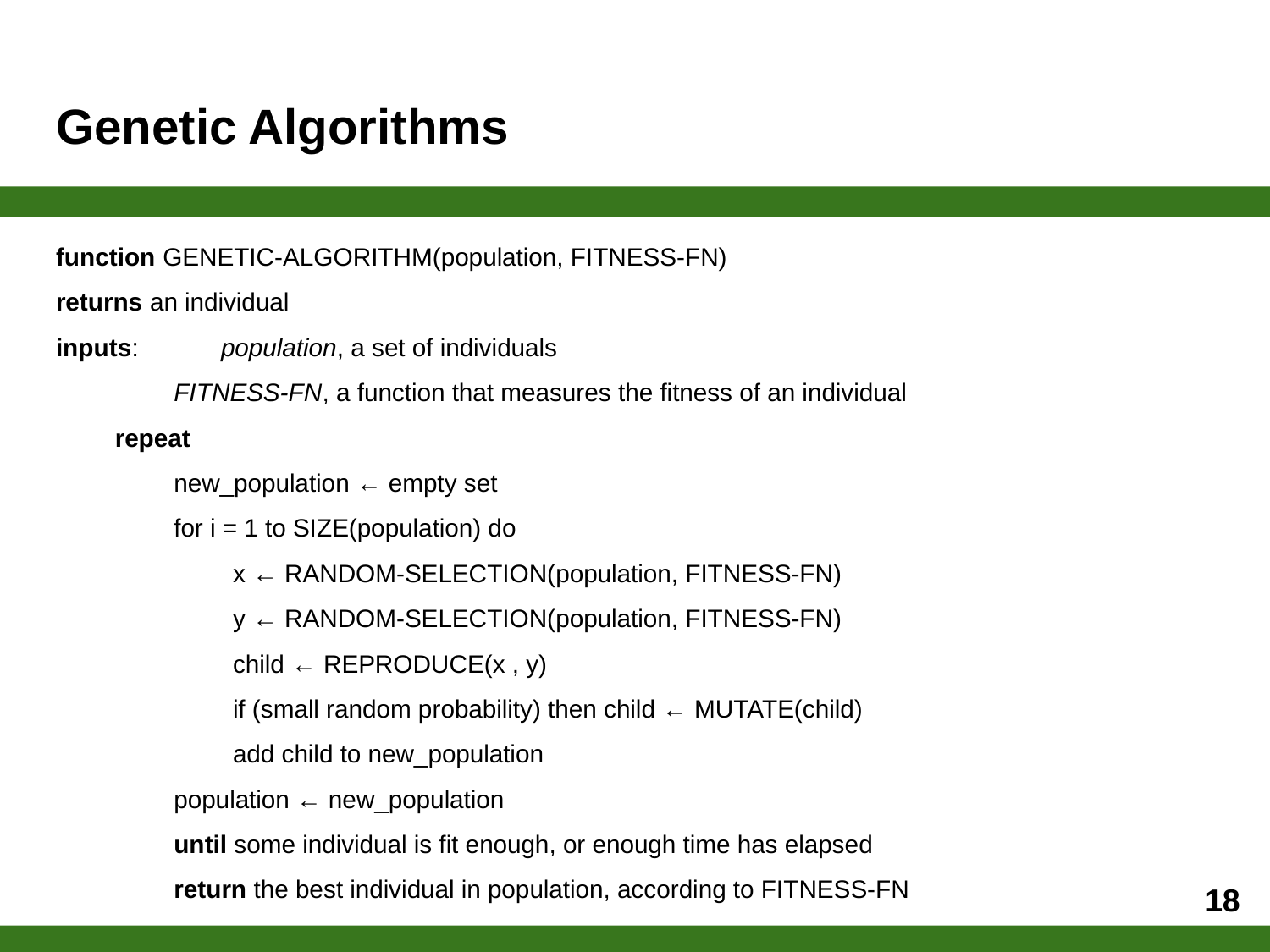

# Genetic Algorithms
function GENETIC-ALGORITHM(population, FITNESS-FN)
returns an individual
inputs: 	population, a set of individuals
FITNESS-FN, a function that measures the fitness of an individual
repeat
new_population ← empty set
for i = 1 to SIZE(population) do
x ← RANDOM-SELECTION(population, FITNESS-FN)
y ← RANDOM-SELECTION(population, FITNESS-FN)
child ← REPRODUCE(x , y)
if (small random probability) then child ← MUTATE(child)
add child to new_population
population ← new_population
until some individual is fit enough, or enough time has elapsed
return the best individual in population, according to FITNESS-FN
18